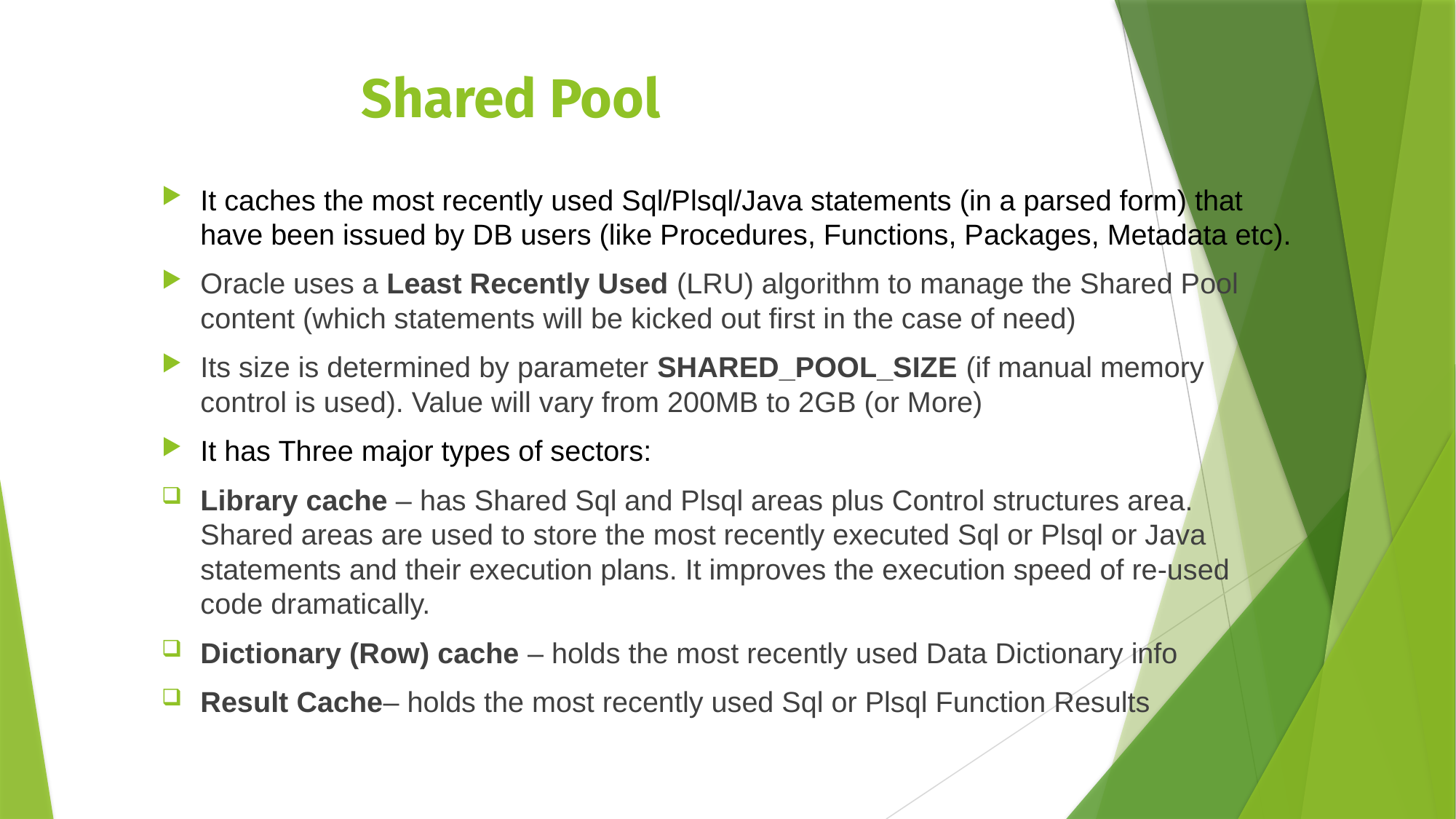

# Shared Pool

It caches the most recently used Sql/Plsql/Java statements (in a parsed form) that have been issued by DB users (like Procedures, Functions, Packages, Metadata etc).
Oracle uses a Least Recently Used (LRU) algorithm to manage the Shared Pool content (which statements will be kicked out first in the case of need)
Its size is determined by parameter SHARED_POOL_SIZE (if manual memory control is used). Value will vary from 200MB to 2GB (or More)
It has Three major types of sectors:
Library cache – has Shared Sql and Plsql areas plus Control structures area. Shared areas are used to store the most recently executed Sql or Plsql or Java statements and their execution plans. It improves the execution speed of re-used code dramatically.
Dictionary (Row) cache – holds the most recently used Data Dictionary info
Result Cache– holds the most recently used Sql or Plsql Function Results